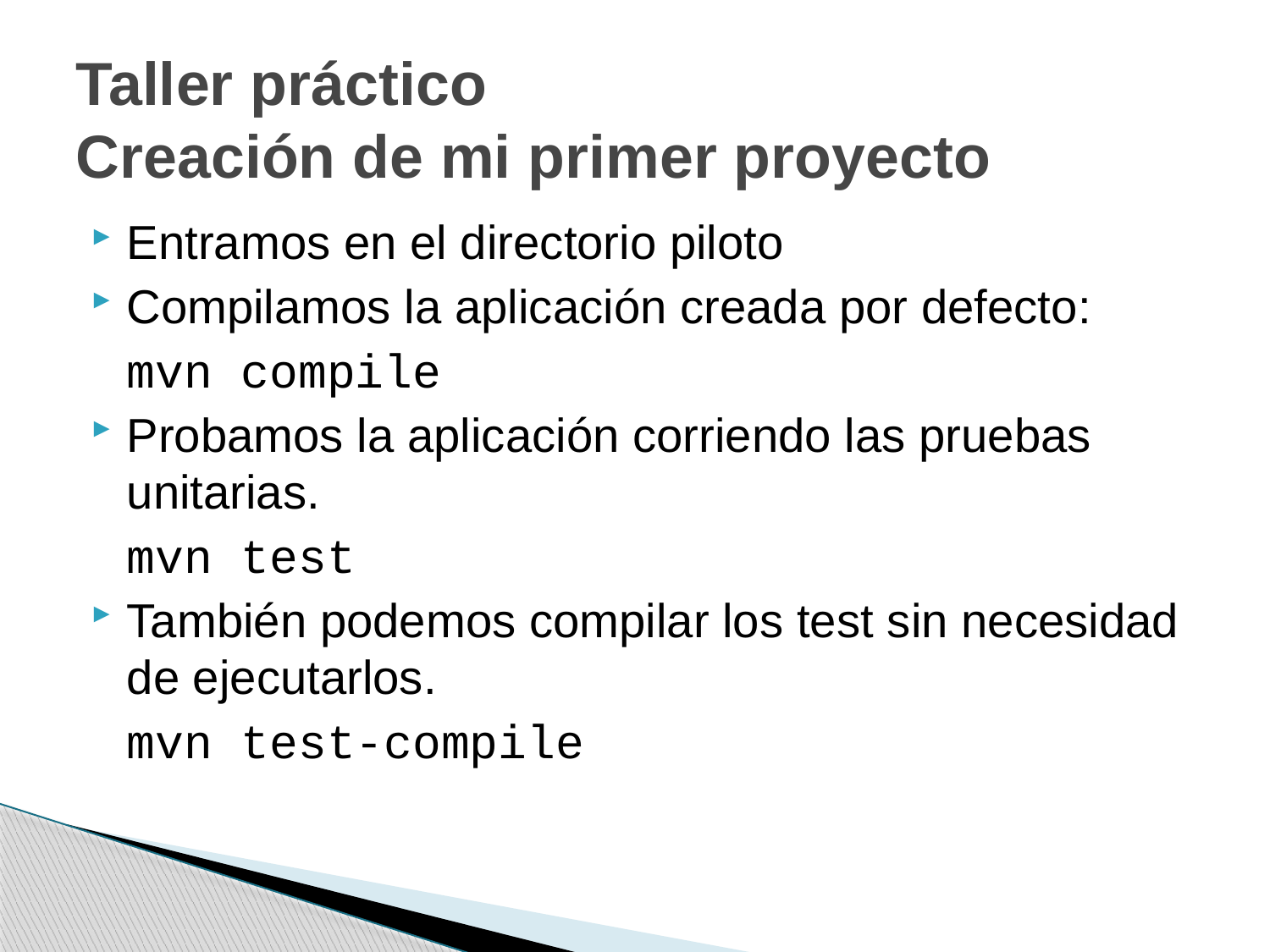

# Taller práctico Creación de mi primer proyecto
Entramos en el directorio piloto
Compilamos la aplicación creada por defecto:
	mvn compile
Probamos la aplicación corriendo las pruebas unitarias.
	mvn test
También podemos compilar los test sin necesidad de ejecutarlos.
	mvn test-compile